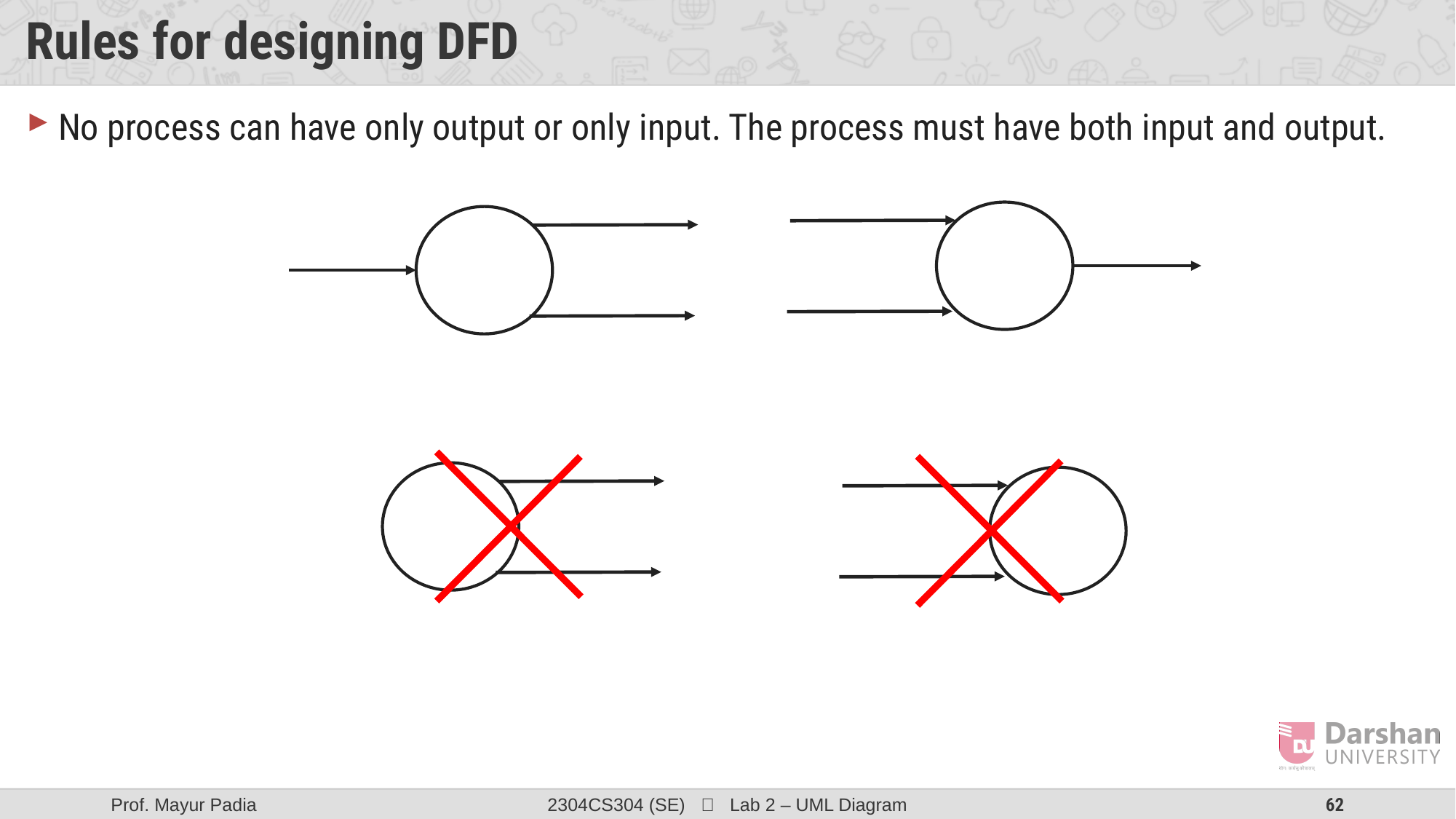

# Rules for designing DFD
No process can have only output or only input. The process must have both input and output.